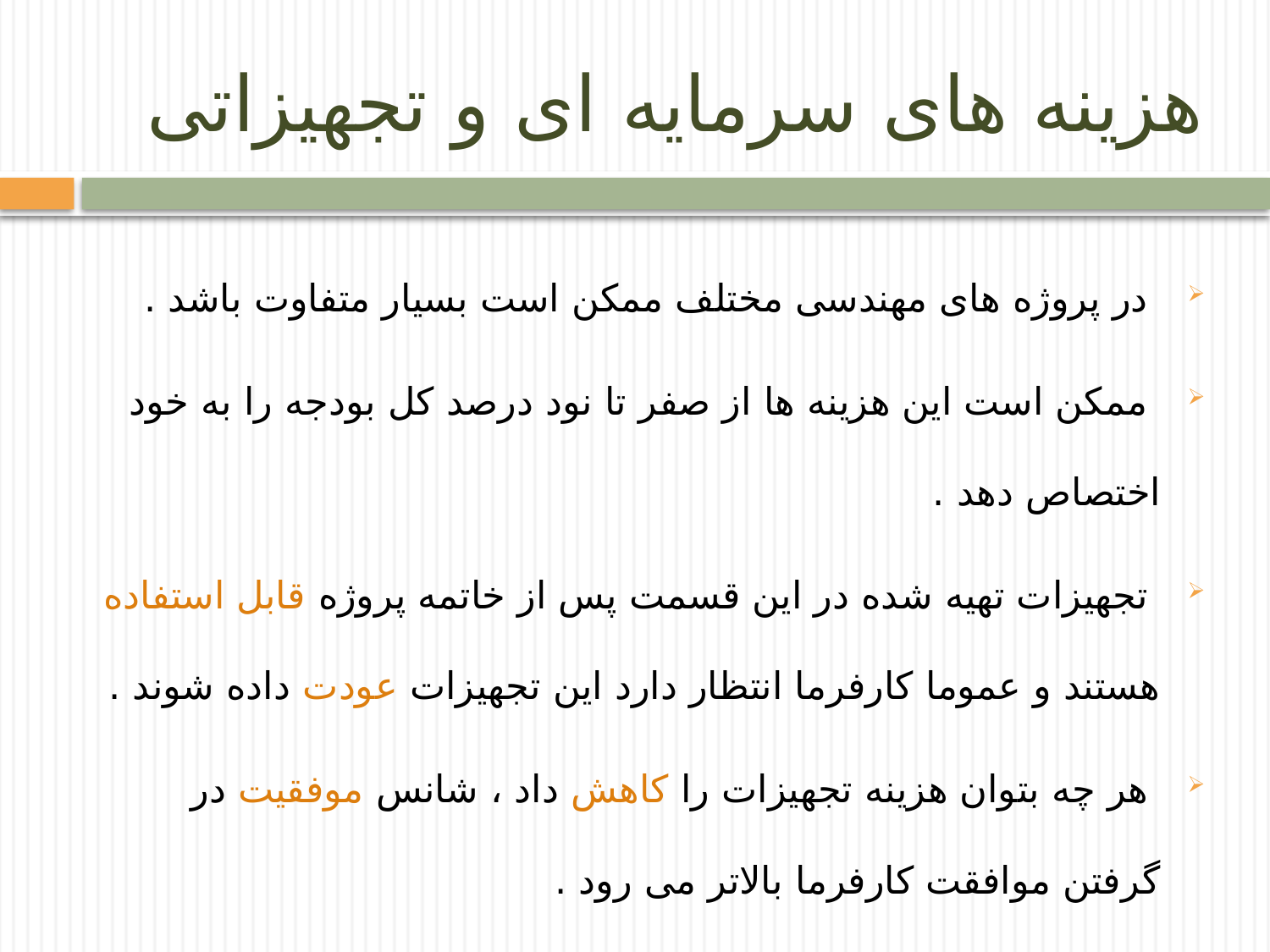

# هزینه های سرمایه ای و تجهیزاتی
 در پروژه های مهندسی مختلف ممکن است بسیار متفاوت باشد .
 ممکن است این هزینه ها از صفر تا نود درصد کل بودجه را به خود اختصاص دهد .
 تجهیزات تهیه شده در این قسمت پس از خاتمه پروژه قابل استفاده هستند و عموما کارفرما انتظار دارد این تجهیزات عودت داده شوند .
 هر چه بتوان هزینه تجهیزات را کاهش داد ، شانس موفقیت در گرفتن موافقت کارفرما بالاتر می رود .